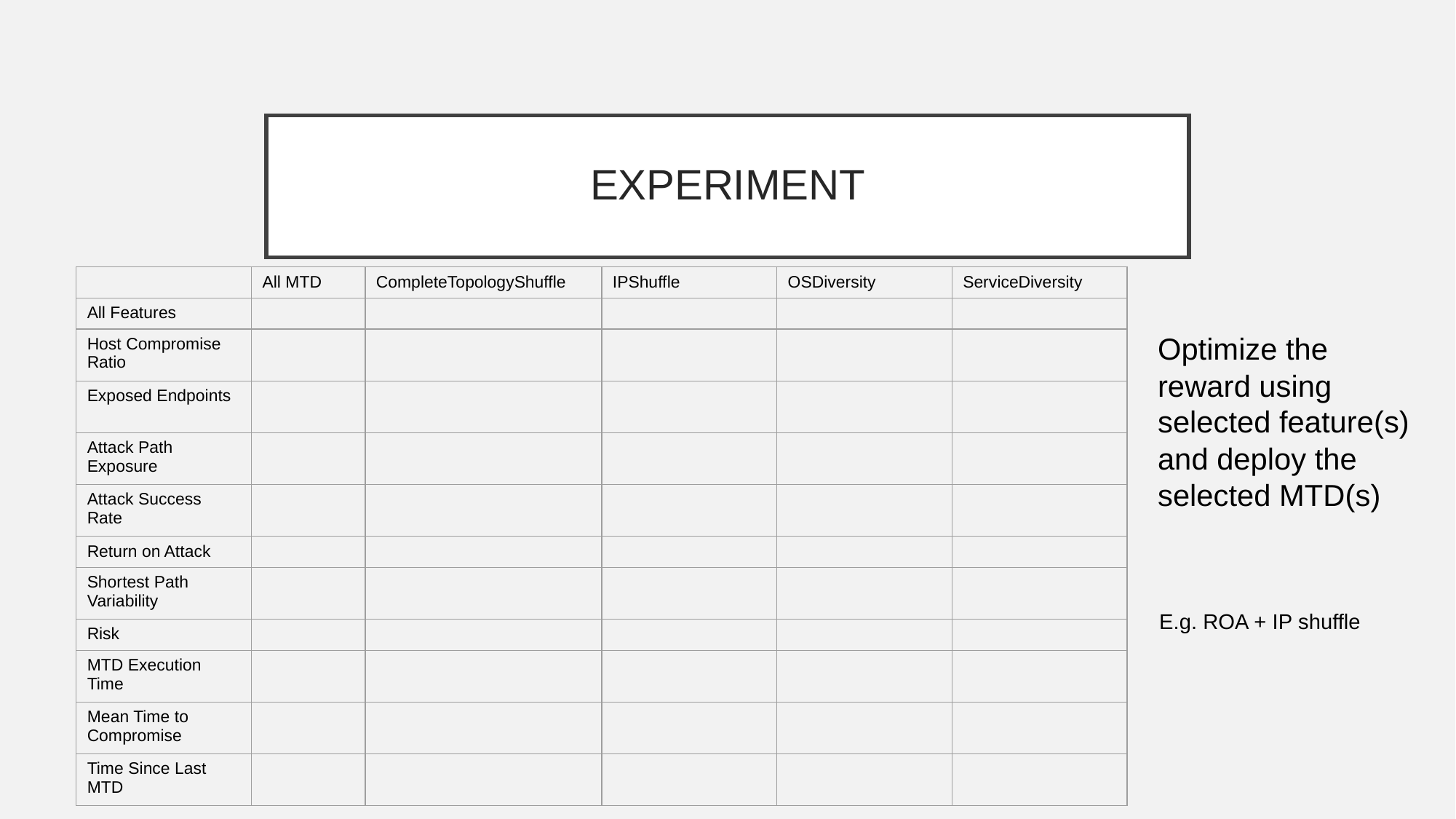

# EXPERIMENT
|  | All MTD | CompleteTopologyShuffle | IPShuffle | OSDiversity | ServiceDiversity |
| --- | --- | --- | --- | --- | --- |
| All Features |  |  |  |  |  |
| Host Compromise Ratio |  |  |  |  |  |
| Exposed Endpoints |  |  |  |  |  |
| Attack Path Exposure |  |  |  |  |  |
| Attack Success Rate |  |  |  |  |  |
| Return on Attack |  |  |  |  |  |
| Shortest Path Variability |  |  |  |  |  |
| Risk |  |  |  |  |  |
| MTD Execution Time |  |  |  |  |  |
| Mean Time to Compromise |  |  |  |  |  |
| Time Since Last MTD |  |  |  |  |  |
Optimize the reward using selected feature(s) and deploy the selected MTD(s)
E.g. ROA + IP shuffle